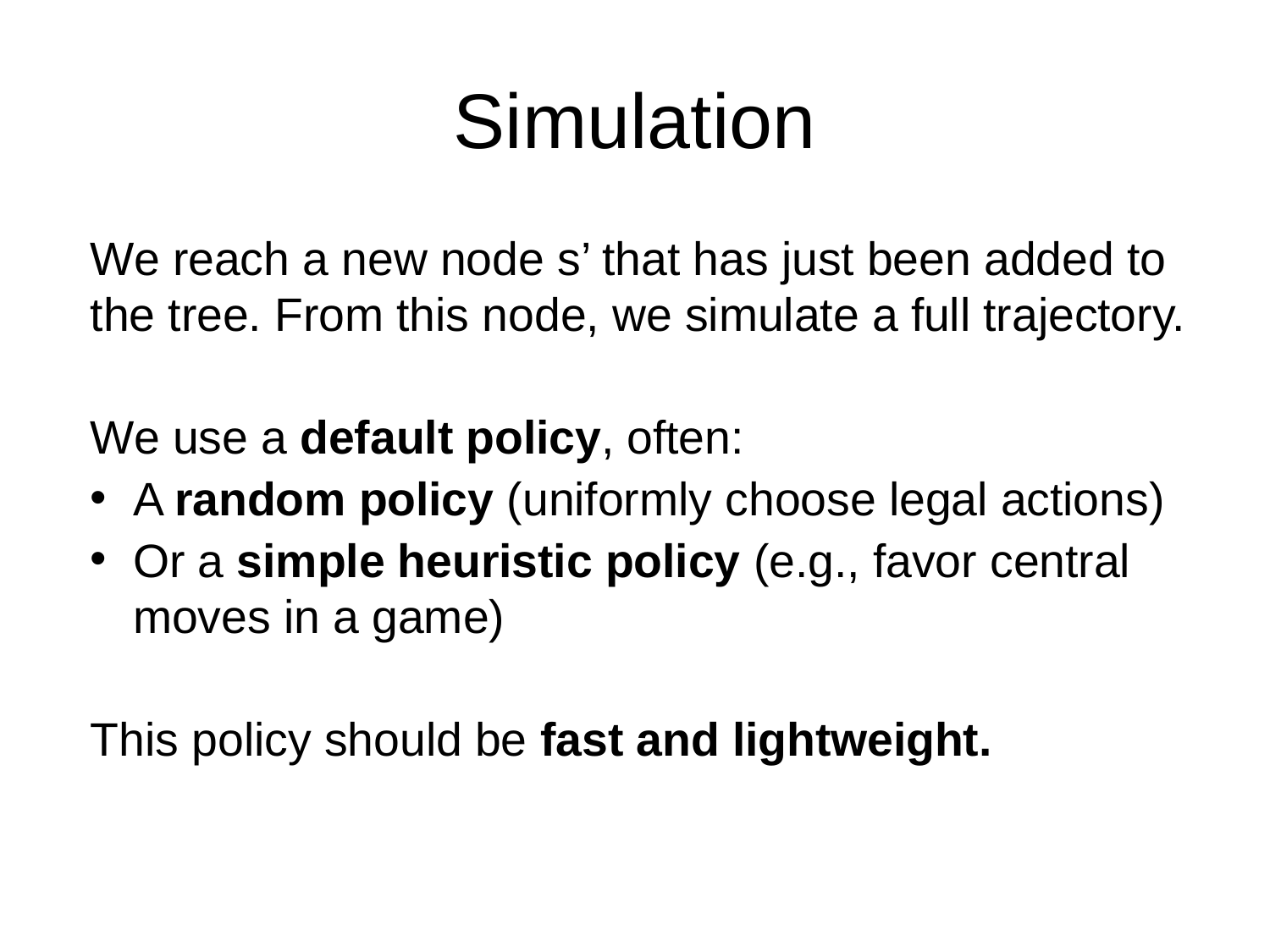

# Simulation
We reach a new node s’ that has just been added to the tree. From this node, we simulate a full trajectory.

We use a default policy, often:
A random policy (uniformly choose legal actions)
Or a simple heuristic policy (e.g., favor central moves in a game)

This policy should be fast and lightweight.